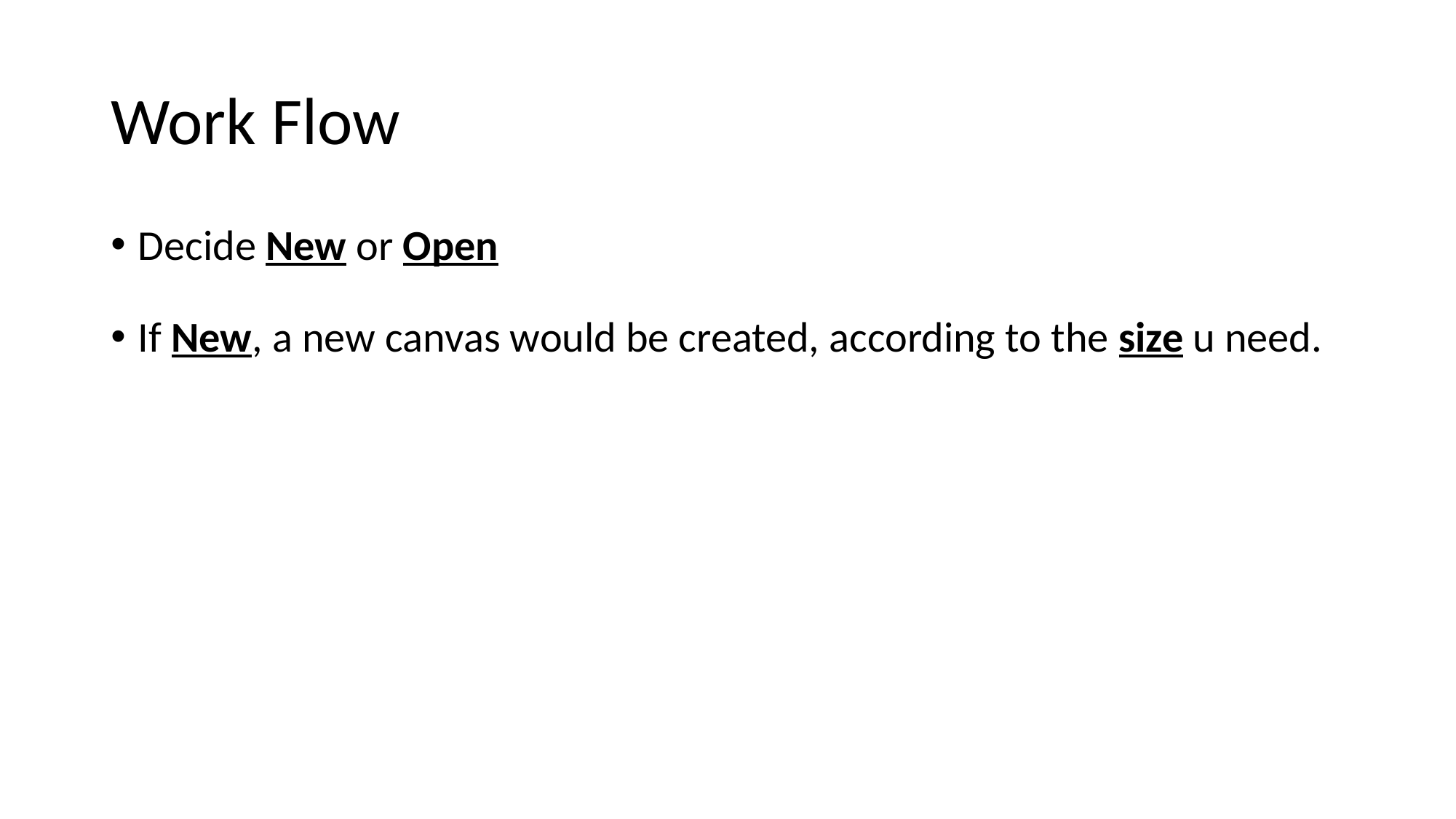

# Work Flow
Decide New or Open
If New, a new canvas would be created, according to the size u need.